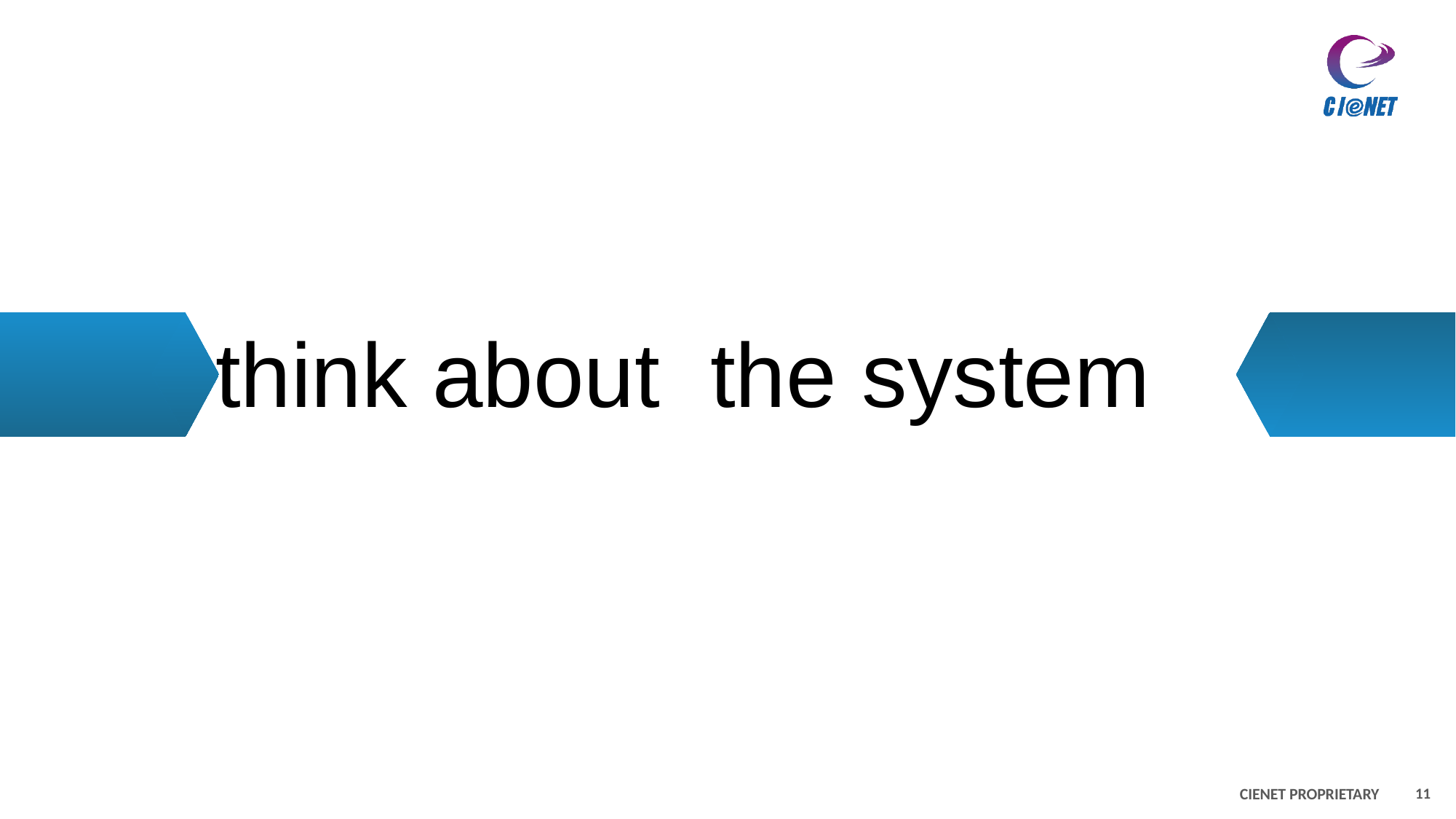

# think about  the system
11
CIENET PROPRIETARY